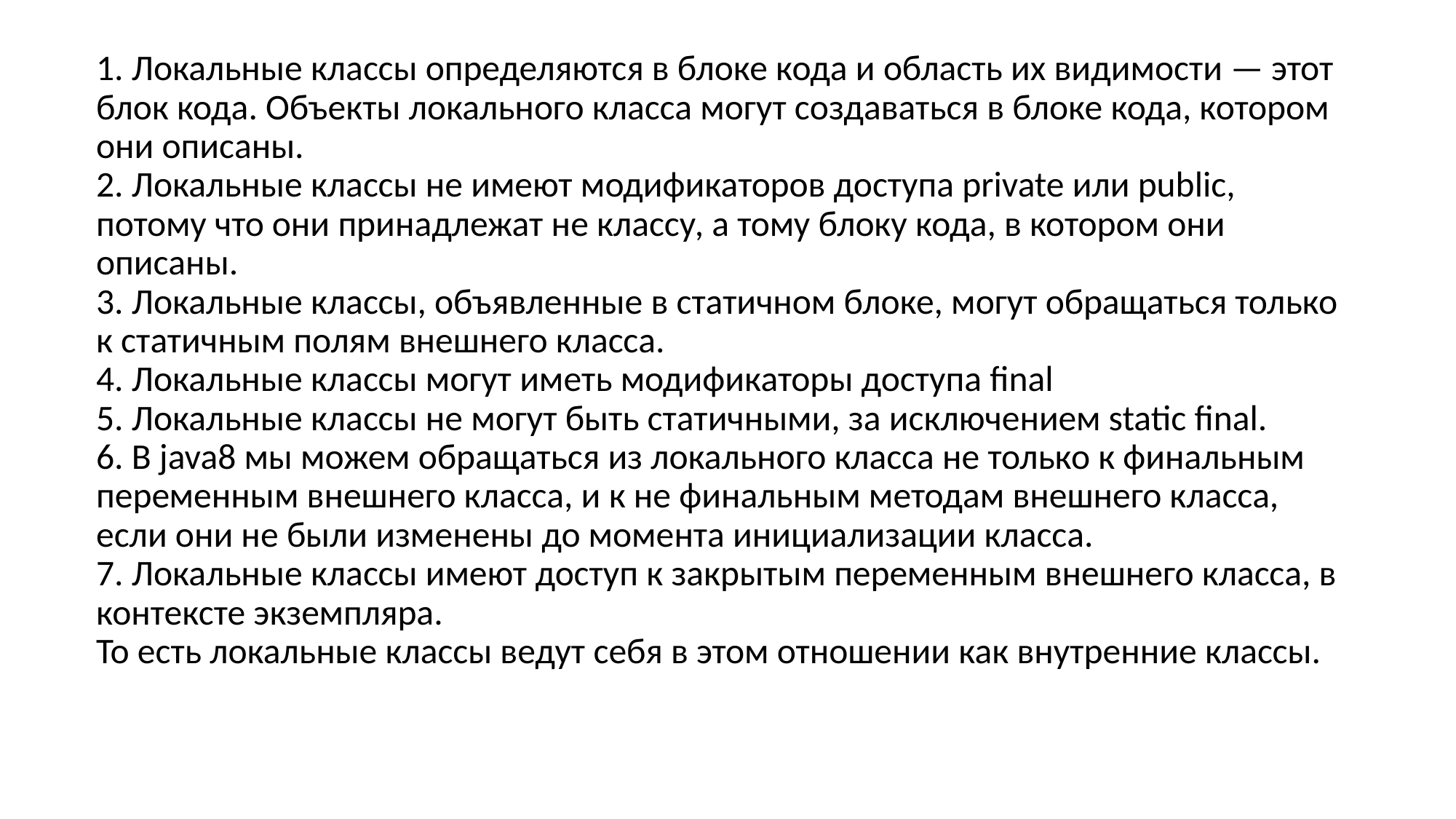

1. Локальные классы определяются в блоке кода и область их видимости — этот блок кода. Объекты локального класса могут создаваться в блоке кода, котором они описаны.
2. Локальные классы не имеют модификаторов доступа private или public, потому что они принадлежат не классу, а тому блоку кода, в котором они описаны.
3. Локальные классы, объявленные в статичном блоке, могут обращаться только к статичным полям внешнего класса.
4. Локальные классы могут иметь модификаторы доступа final
5. Локальные классы не могут быть статичными, за исключением static final.
6. В java8 мы можем обращаться из локального класса не только к финальным переменным внешнего класса, и к не финальным методам внешнего класса, если они не были изменены до момента инициализации класса.
7. Локальные классы имеют доступ к закрытым переменным внешнего класса, в контексте экземпляра.
То есть локальные классы ведут себя в этом отношении как внутренние классы.